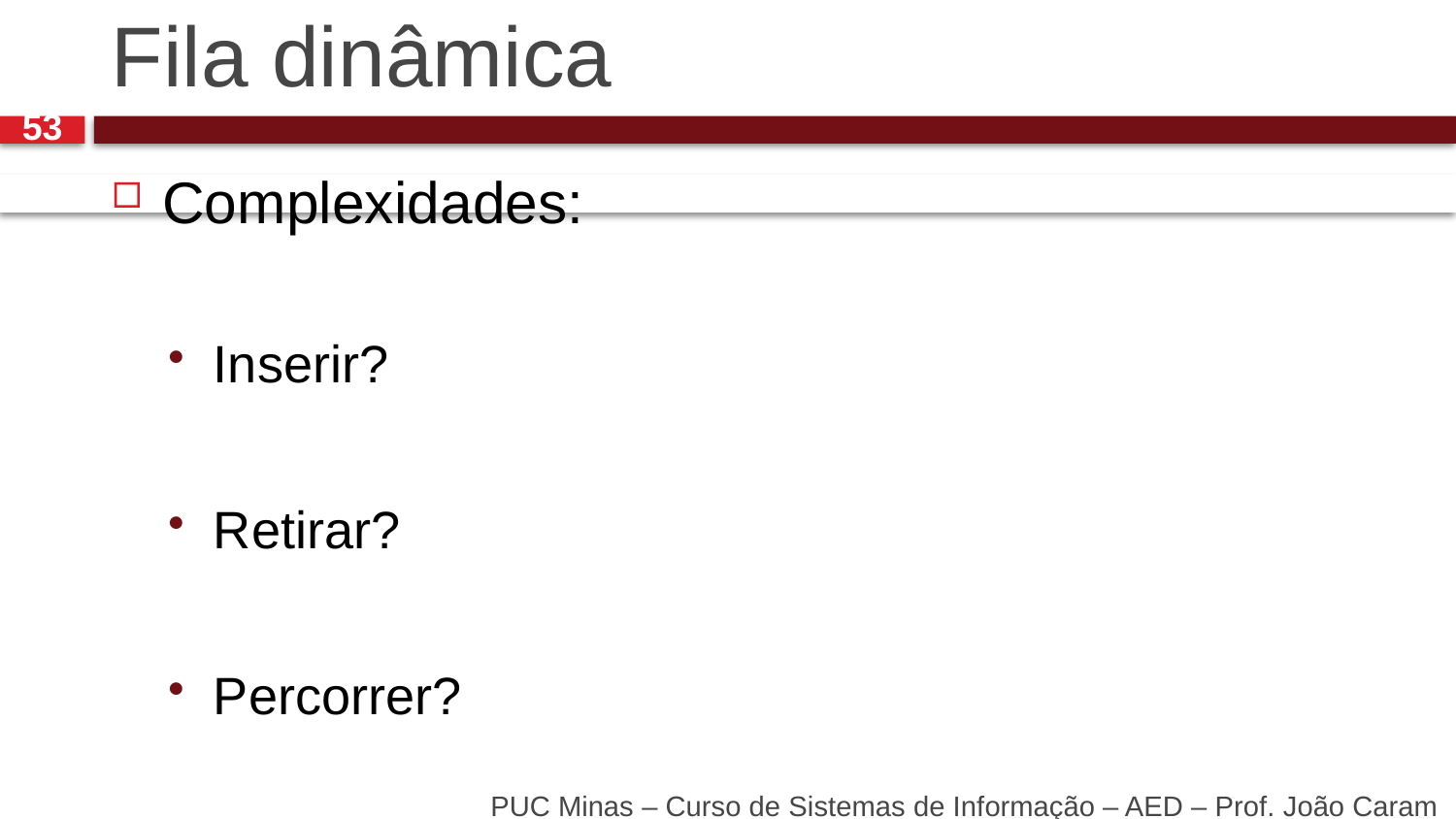

# Fila dinâmica
53
Complexidades:

Inserir?

Retirar?

Percorrer?
PUC Minas – Curso de Sistemas de Informação – AED – Prof. João Caram